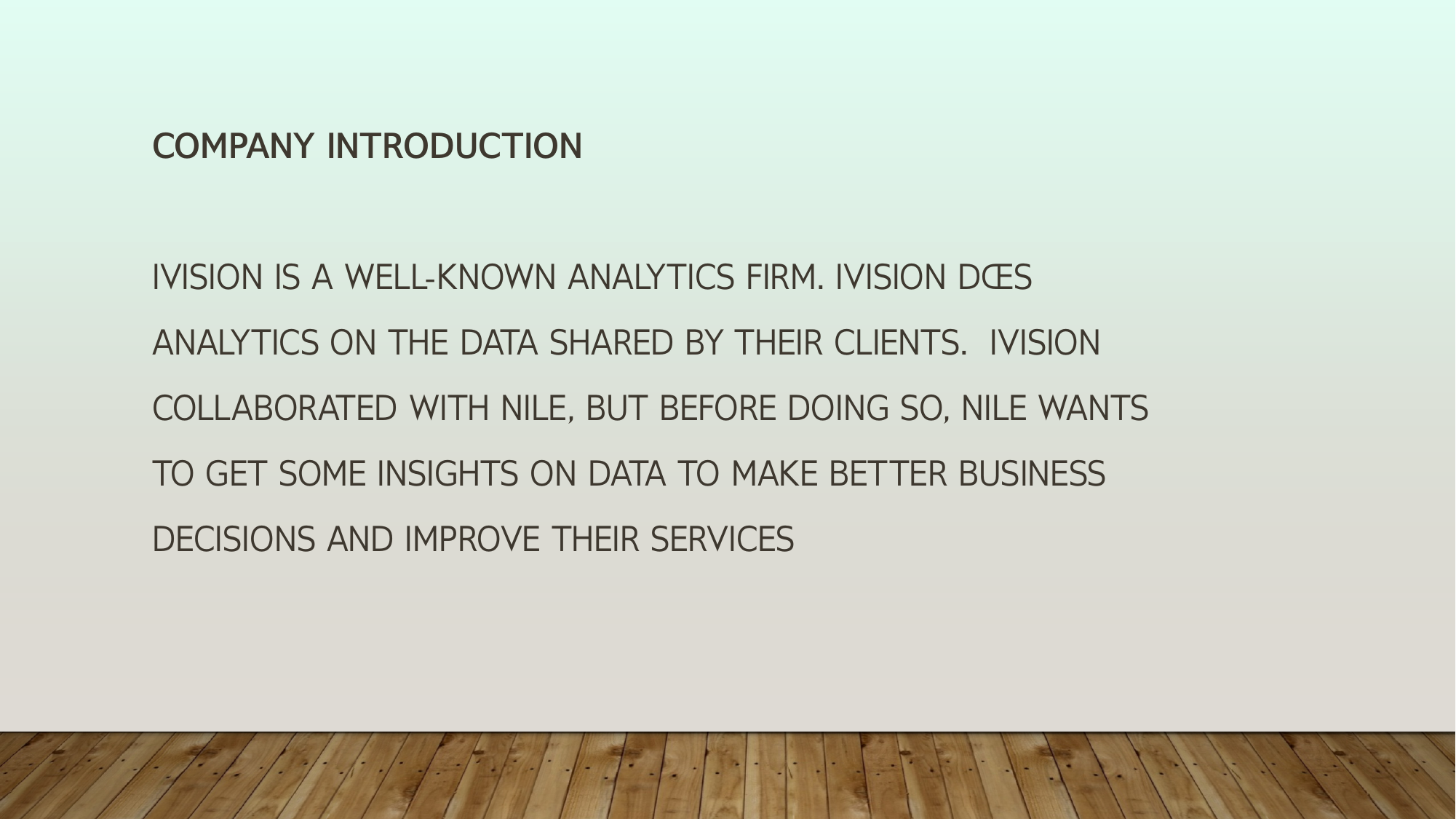

Company Introduction
iVision is a well-known analytics firm. iVision does analytics on the data shared by their clients.  iVision collaborated with Nile, but before doing so, Nile wants to get some insights on data to make better business decisions and improve their services